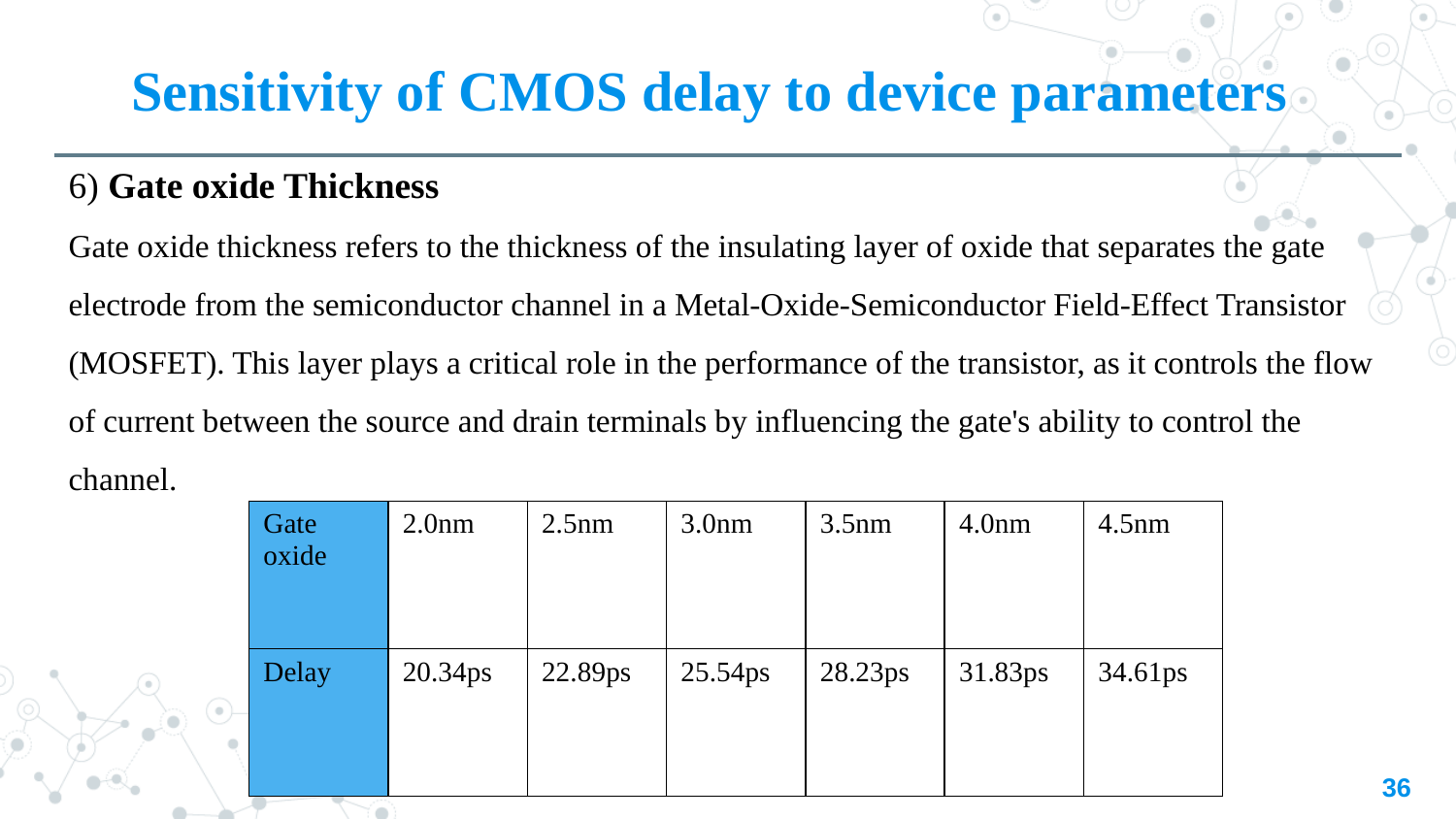

Sensitivity of CMOS delay to device parameters
6) Gate oxide Thickness
Gate oxide thickness refers to the thickness of the insulating layer of oxide that separates the gate electrode from the semiconductor channel in a Metal-Oxide-Semiconductor Field-Effect Transistor (MOSFET). This layer plays a critical role in the performance of the transistor, as it controls the flow of current between the source and drain terminals by influencing the gate's ability to control the channel.
| Gate oxide | 2.0nm | 2.5nm | 3.0nm | 3.5nm | 4.0nm | 4.5nm |
| --- | --- | --- | --- | --- | --- | --- |
| Delay | 20.34ps | 22.89ps | 25.54ps | 28.23ps | 31.83ps | 34.61ps |
36